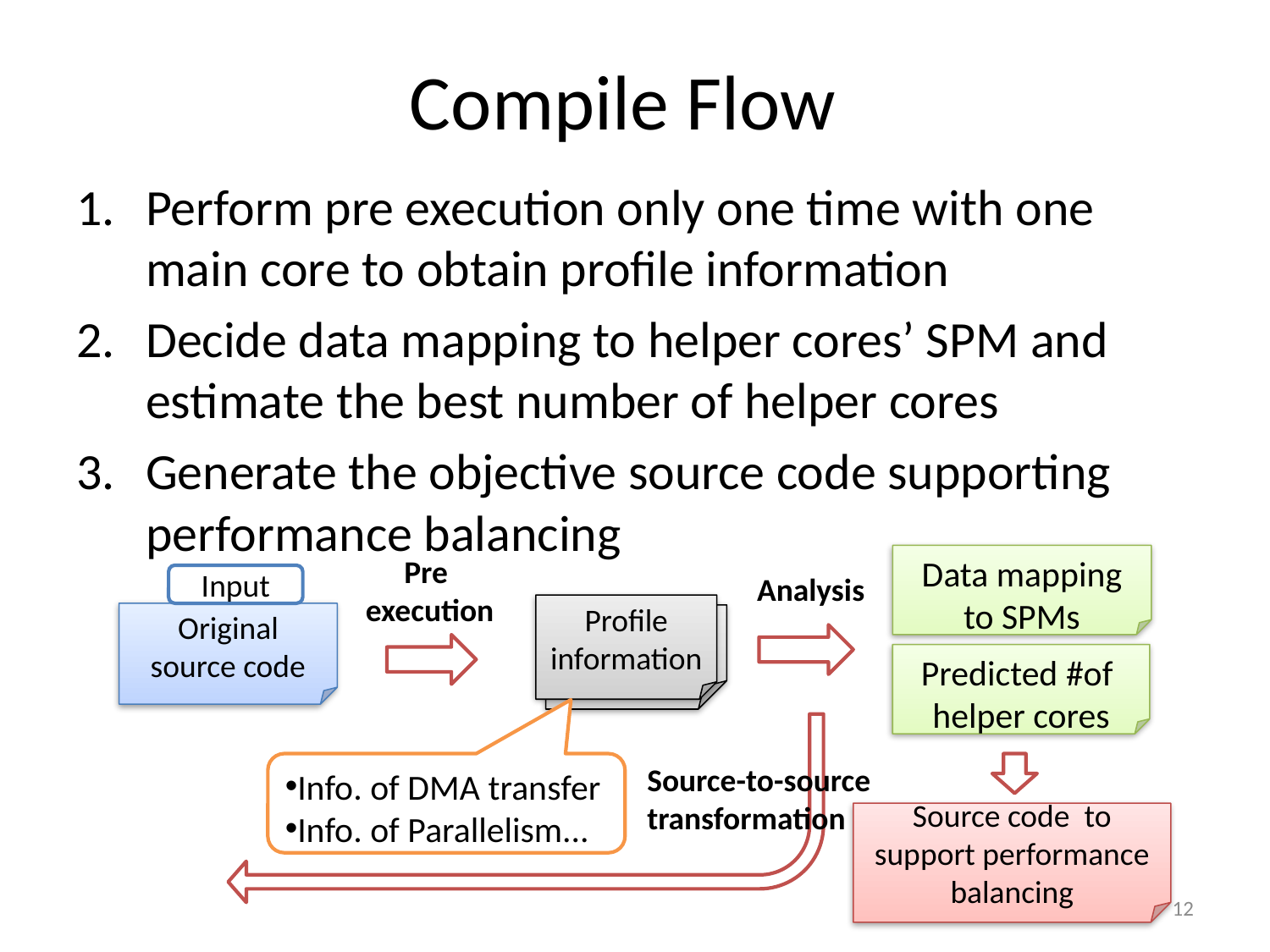

# Compile Flow
Perform pre execution only one time with one main core to obtain profile information
Decide data mapping to helper cores’ SPM and estimate the best number of helper cores
Generate the objective source code supporting performance balancing
Pre
execution
Data mapping
to SPMs
Predicted #of
helper cores
Analysis
Input
Original
source code
Profile
information

Info. of DMA transfer
Info. of Parallelism...
Source-to-source
transformation
Source code  to support performance balancing
12